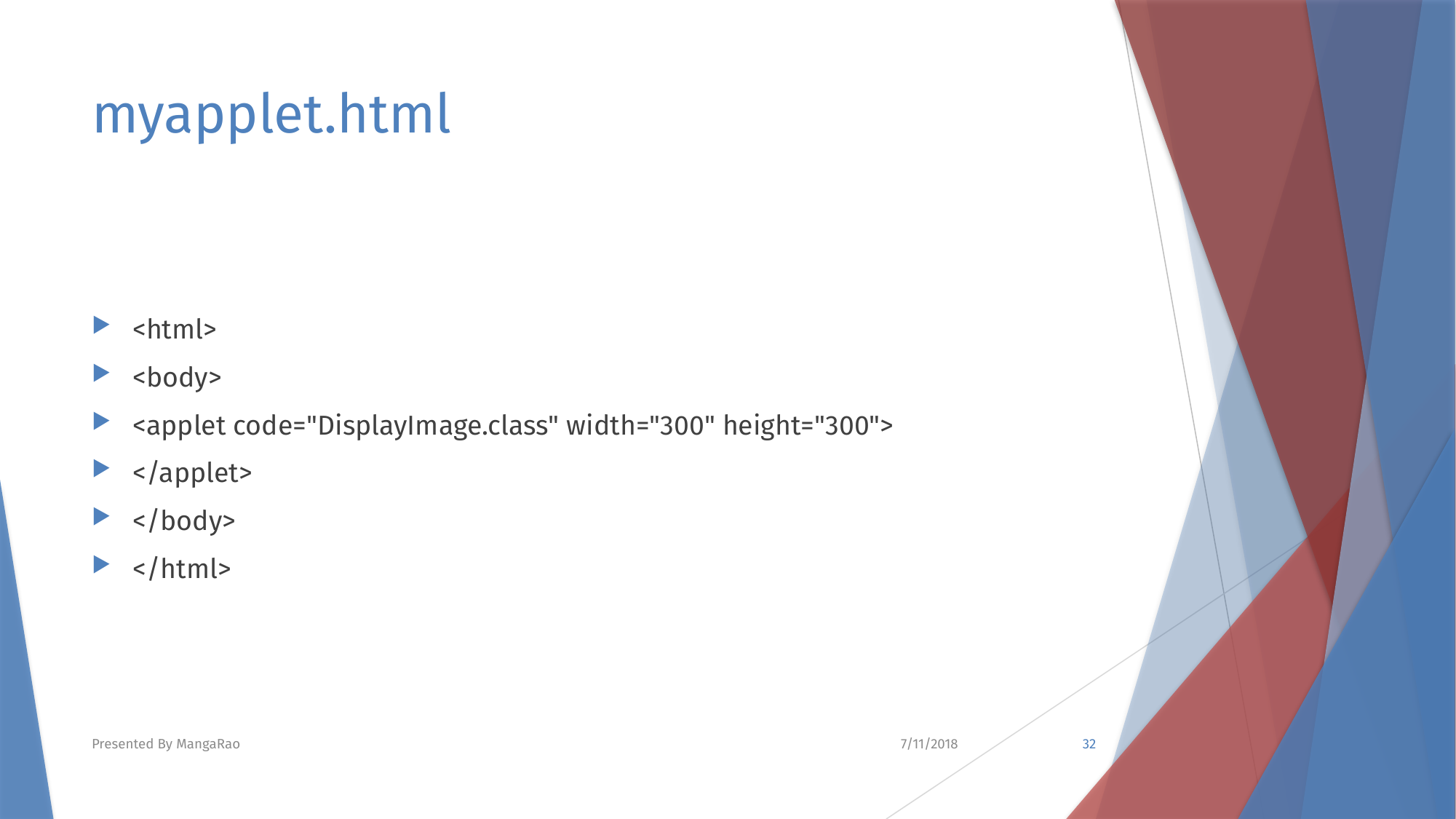

# myapplet.html

<html>
<body>
<applet code="DisplayImage.class" width="300" height="300">
</applet>
</body>
</html>
Presented By MangaRao
7/11/2018
32